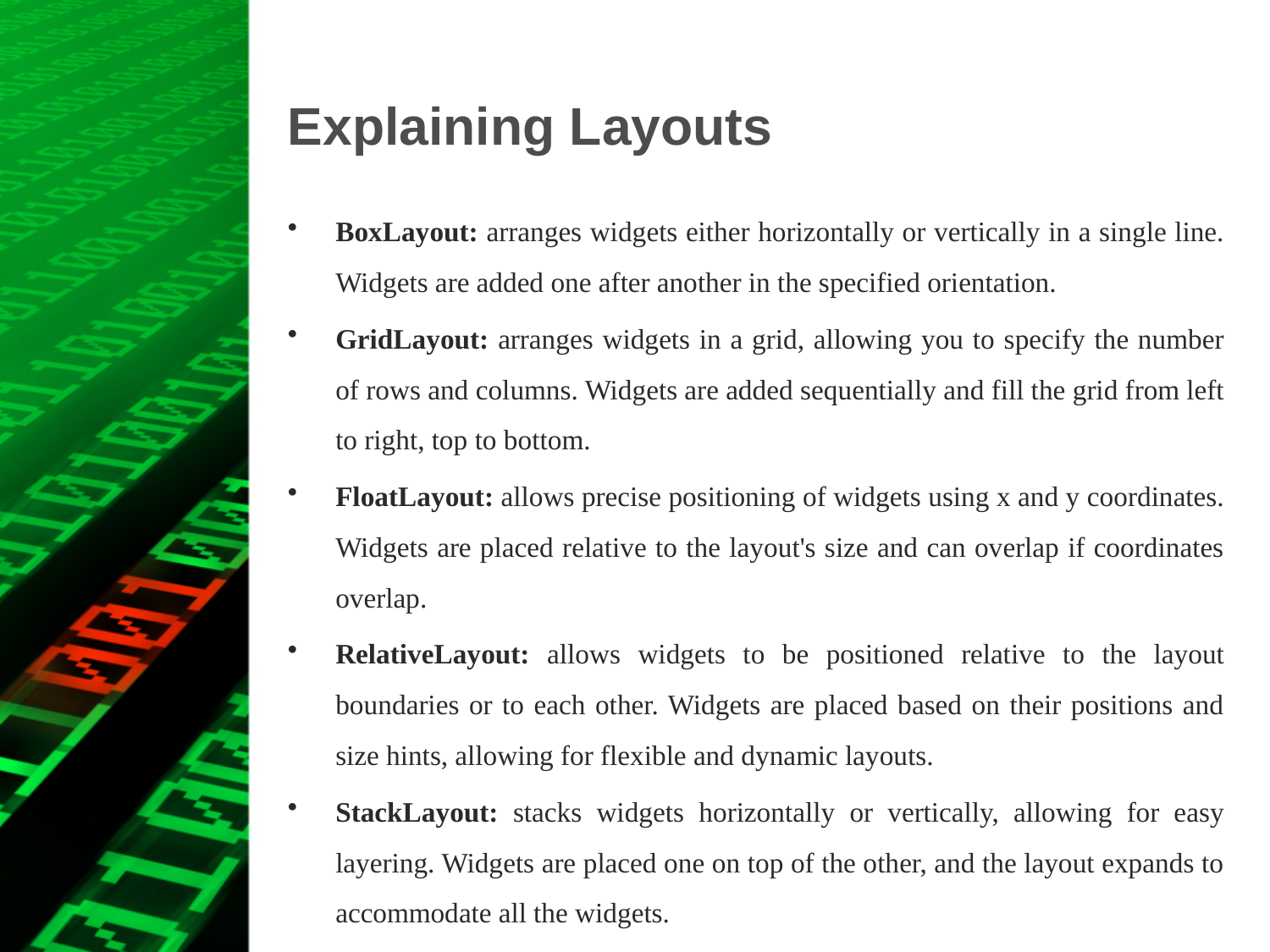

# Explaining Layouts
BoxLayout: arranges widgets either horizontally or vertically in a single line. Widgets are added one after another in the specified orientation.
GridLayout: arranges widgets in a grid, allowing you to specify the number of rows and columns. Widgets are added sequentially and fill the grid from left to right, top to bottom.
FloatLayout: allows precise positioning of widgets using x and y coordinates. Widgets are placed relative to the layout's size and can overlap if coordinates overlap.
RelativeLayout: allows widgets to be positioned relative to the layout boundaries or to each other. Widgets are placed based on their positions and size hints, allowing for flexible and dynamic layouts.
StackLayout: stacks widgets horizontally or vertically, allowing for easy layering. Widgets are placed one on top of the other, and the layout expands to accommodate all the widgets.